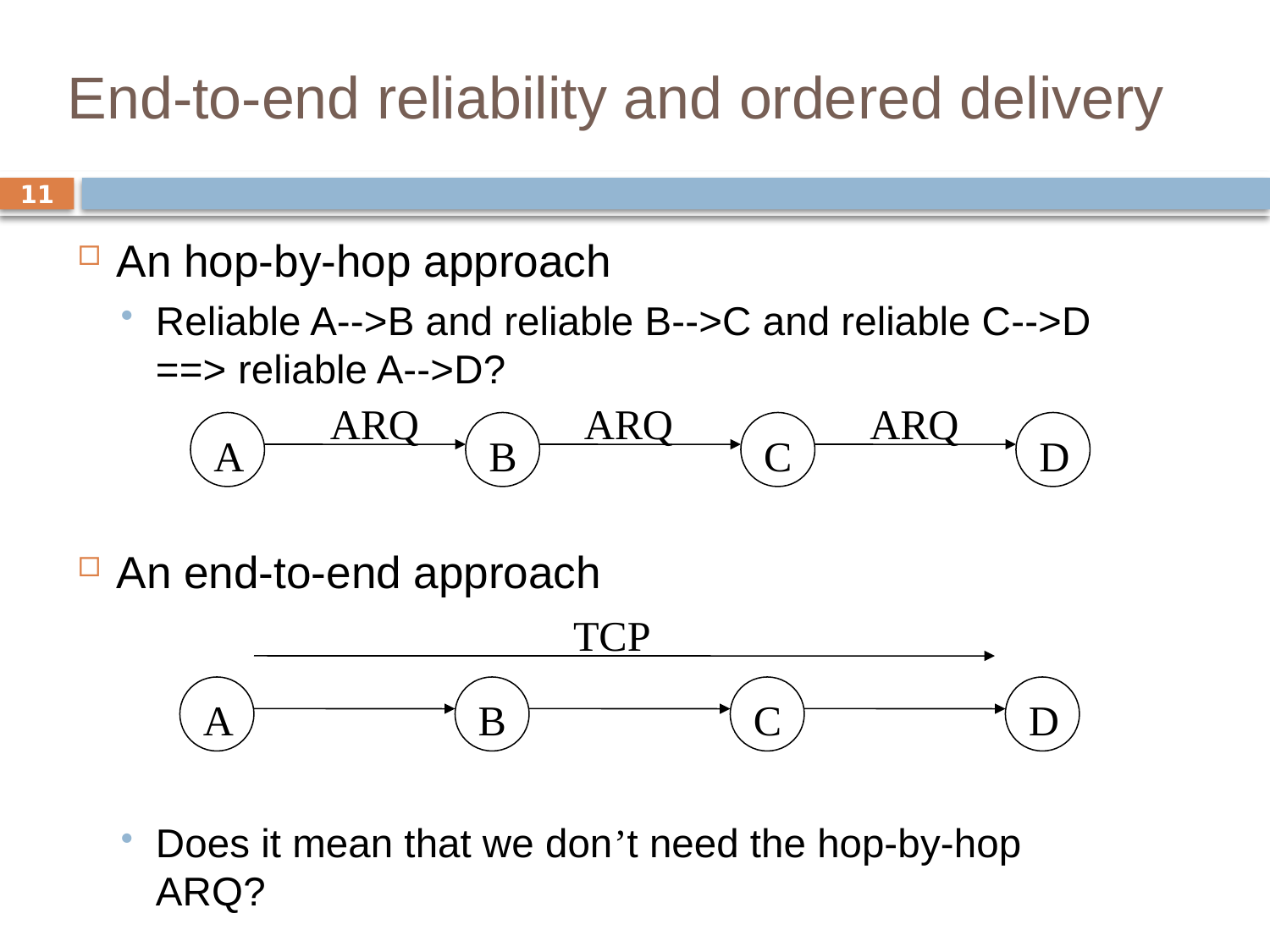

# End-to-end reliability and ordered delivery
11
An hop-by-hop approach
Reliable A-->B and reliable B-->C and reliable C-->D ==> reliable A-->D?

An end-to-end approach

Does it mean that we don’t need the hop-by-hop ARQ?
ARQ
ARQ
ARQ

A
B
C
D

TCP

A
B
C
D